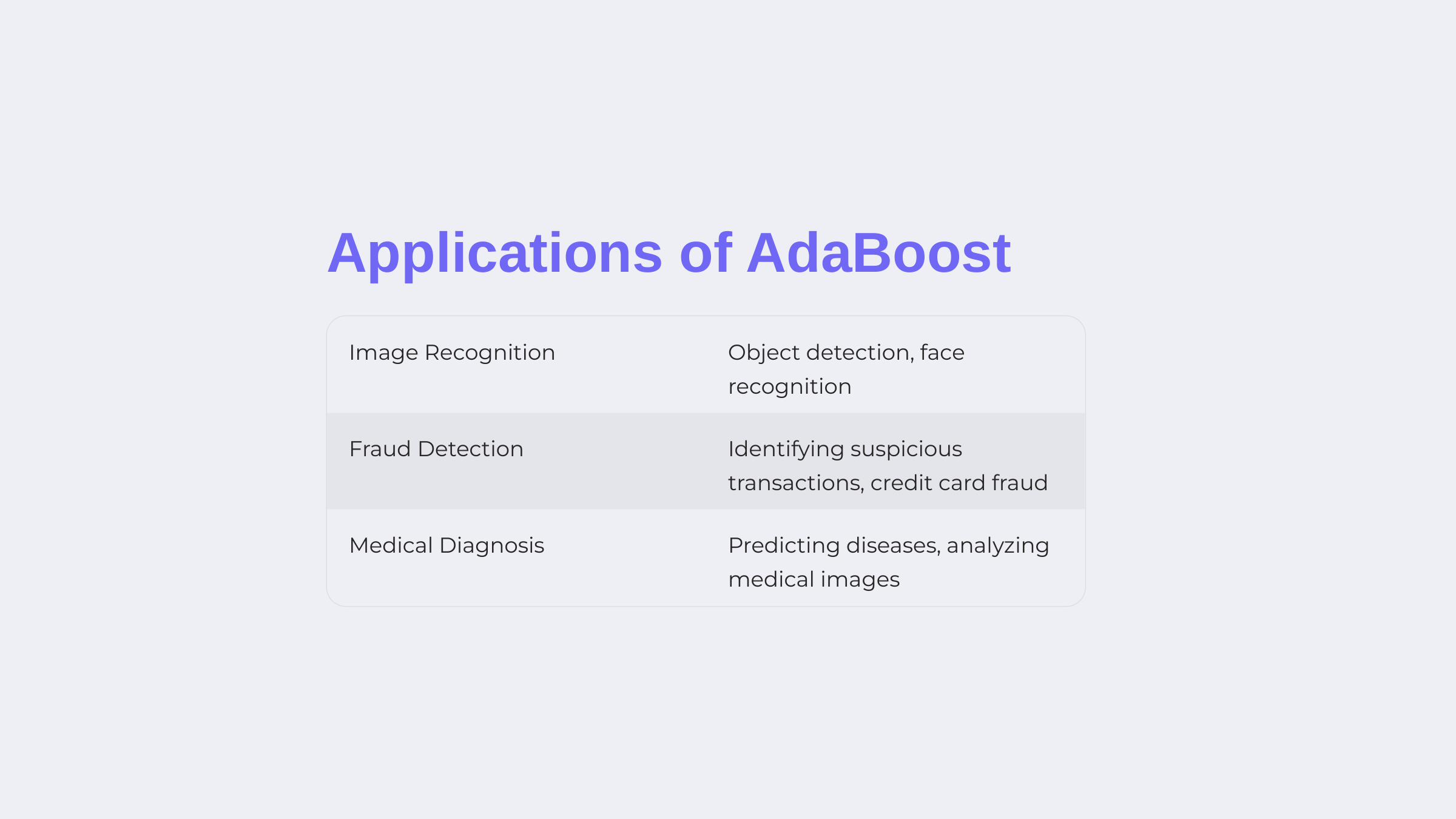

Applications of AdaBoost

Image Recognition
Object detection, face recognition

Fraud Detection
Identifying suspicious transactions, credit card fraud

Medical Diagnosis
Predicting diseases, analyzing medical images